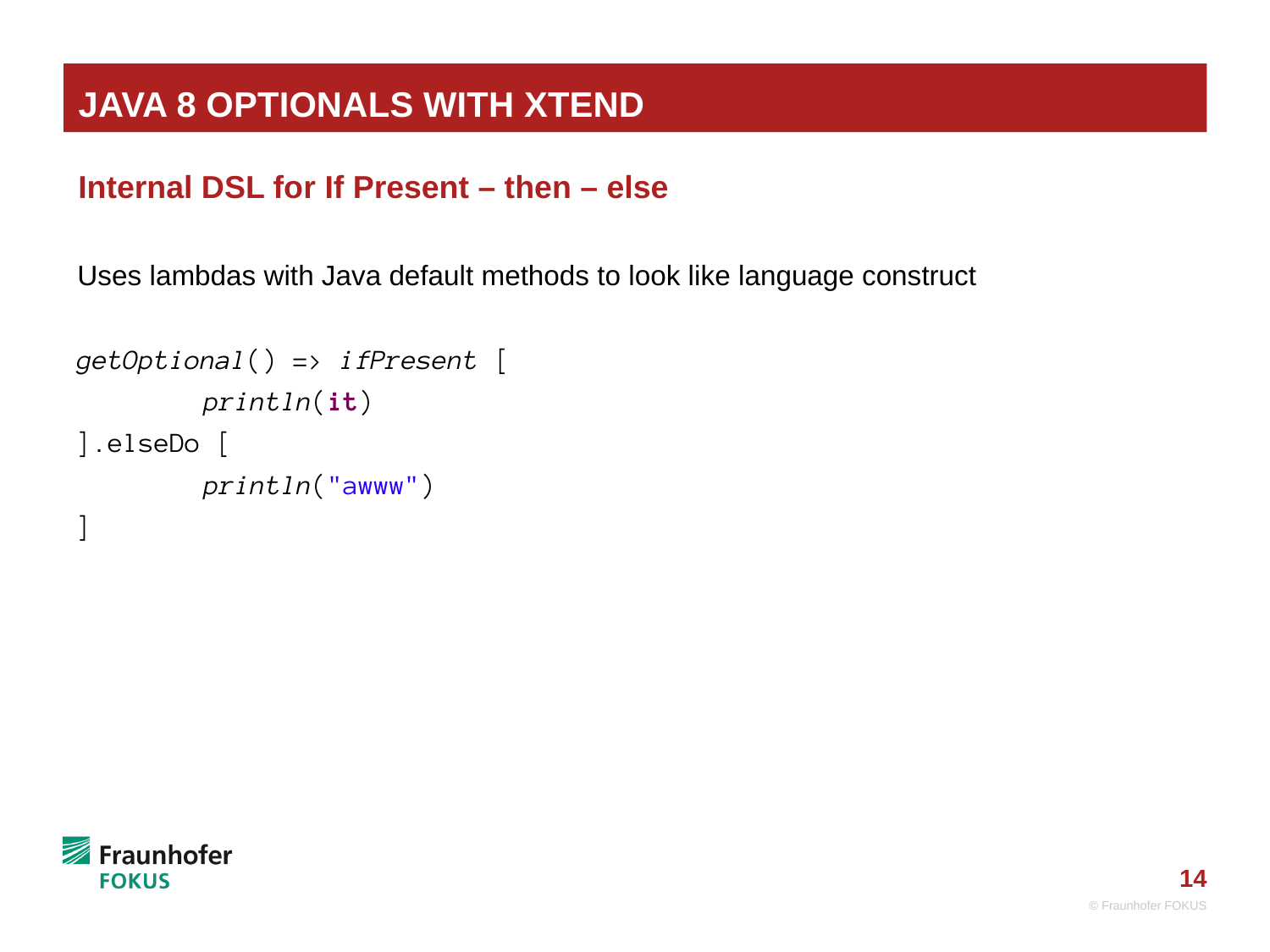

# Java 8 Optionals with XTend
Internal DSL for If Present – then – else
Uses lambdas with Java default methods to look like language construct

getOptional() => ifPresent [
	println(it)
].elseDo [
	println("awww")
]

© Fraunhofer FOKUS